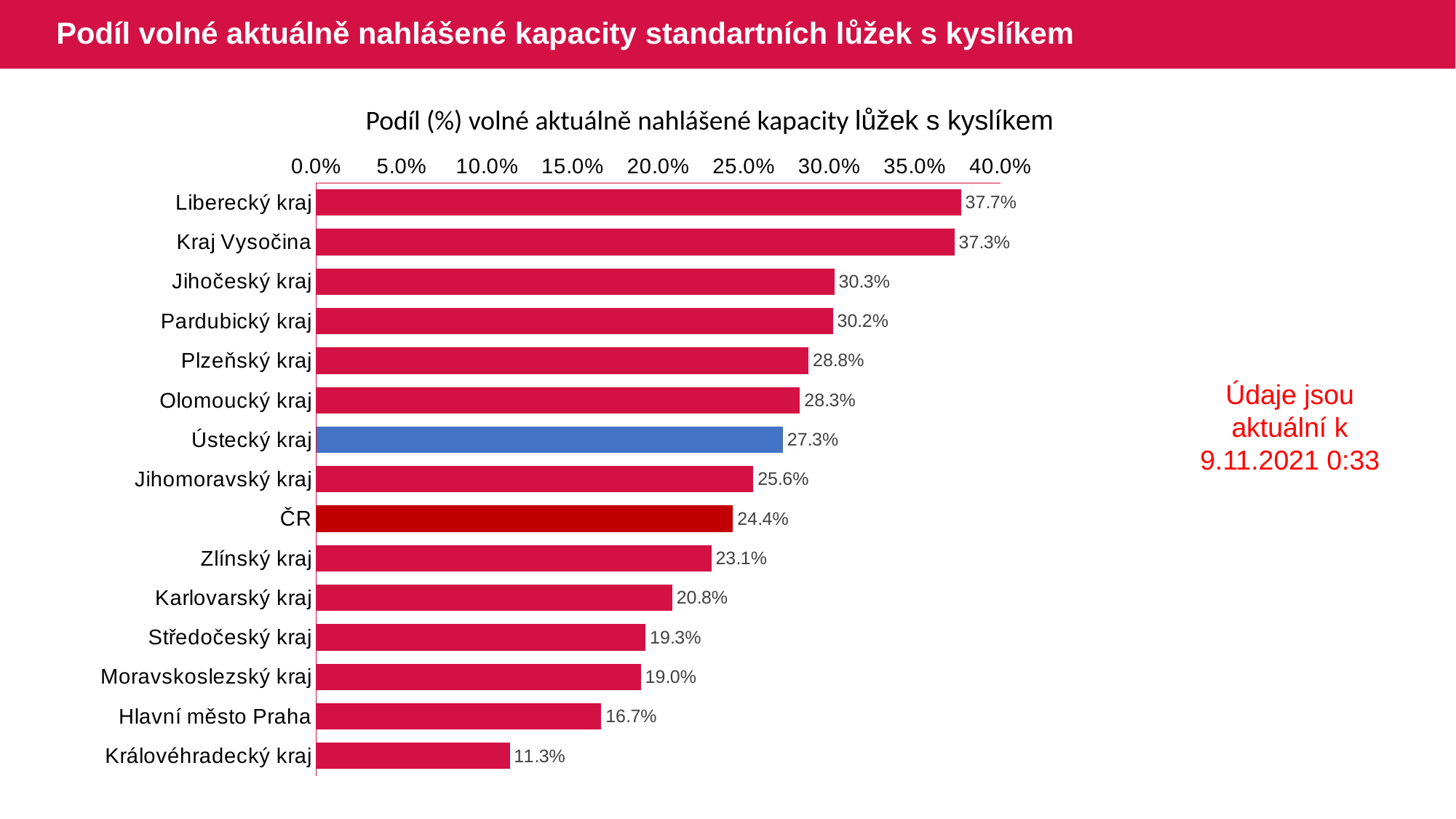

# Podíl volné aktuálně nahlášené kapacity standartních lůžek s kyslíkem
Podíl (%) volné aktuálně nahlášené kapacity lůžek s kyslíkem

### Chart

| Category | Series 1 |
|---|---|
| Liberecký kraj | 0.376950780312 |
| Kraj Vysočina | 0.373151308304 |
| Jihočeský kraj | 0.302937576499 |
| Pardubický kraj | 0.302094818081 |
| Plzeňský kraj | 0.287833827893 |
| Olomoucký kraj | 0.282821685173 |
| Ústecký kraj | 0.272789115646 |
| Jihomoravský kraj | 0.255542590431 |
| ČR | 0.243669644802 |
| Zlínský kraj | 0.231019522776 |
| Karlovarský kraj | 0.208133971291 |
| Středočeský kraj | 0.192560175054 |
| Moravskoslezský kraj | 0.189801699716 |
| Hlavní město Praha | 0.166718701217 |
| Královéhradecký kraj | 0.113152094048 |
Údaje jsou aktuální k 9.11.2021 0:33